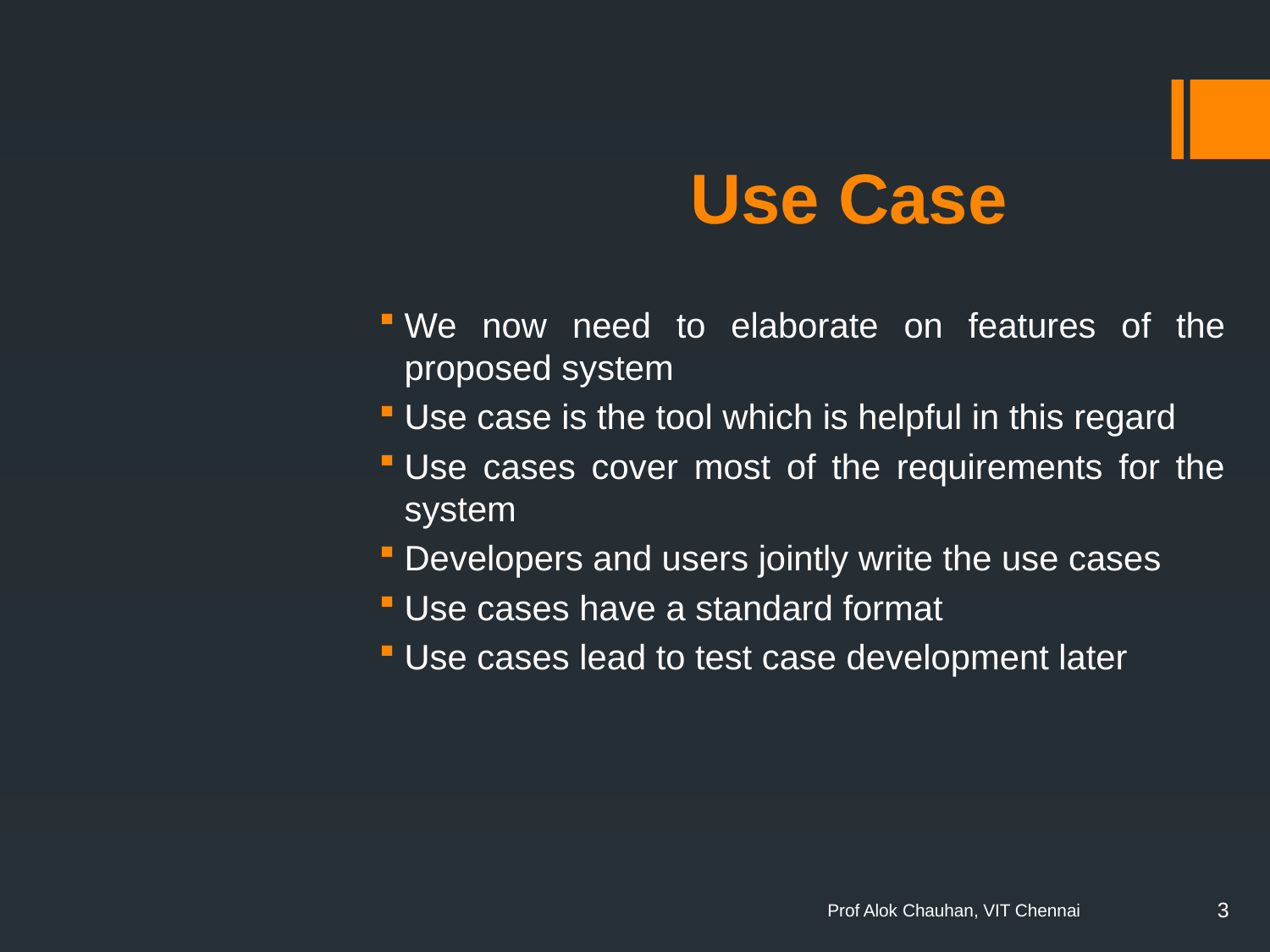

# Use Case
We now need to elaborate on features of the proposed system
Use case is the tool which is helpful in this regard
Use cases cover most of the requirements for the system
Developers and users jointly write the use cases
Use cases have a standard format
Use cases lead to test case development later
3
Prof Alok Chauhan, VIT Chennai